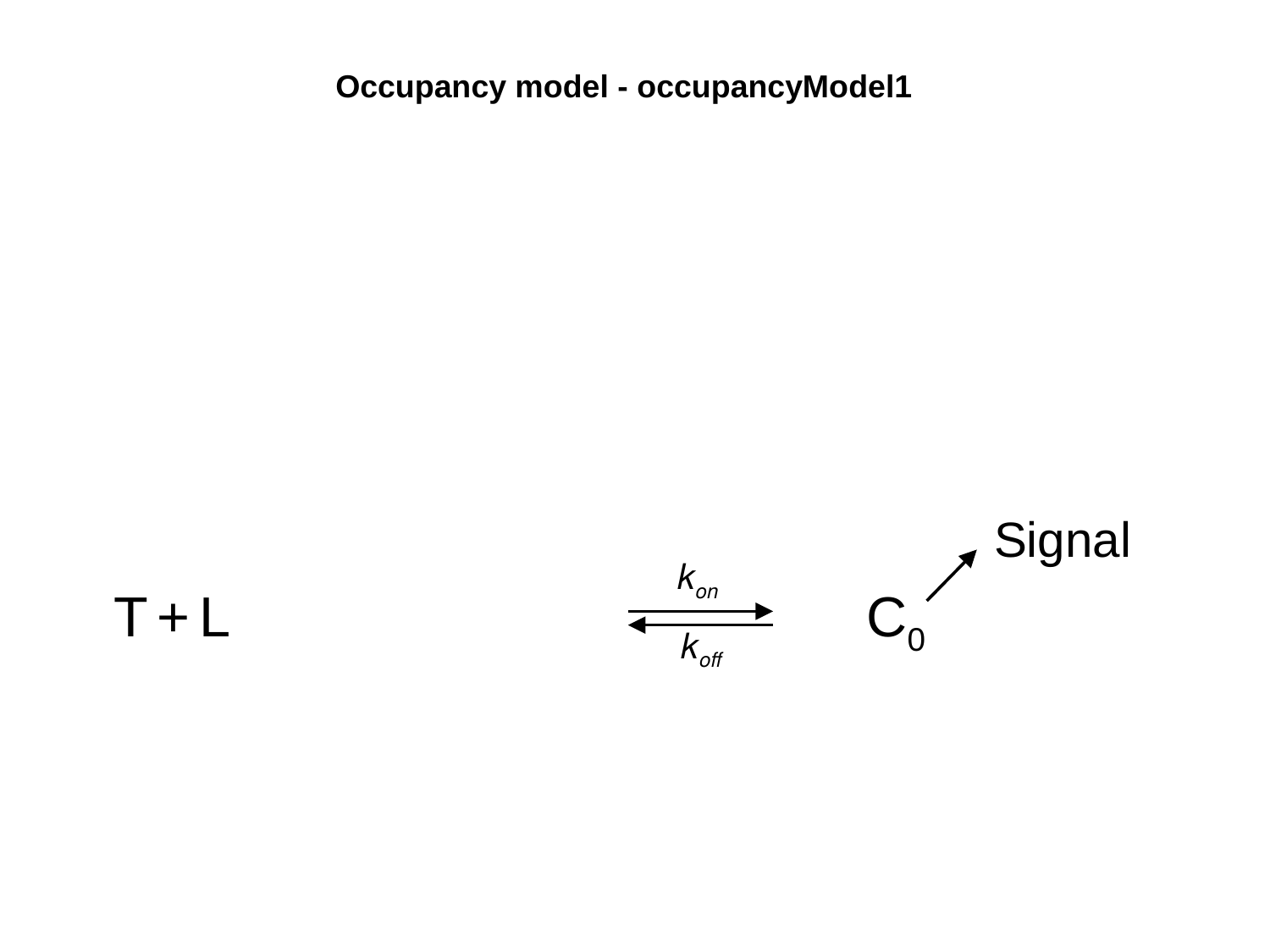

Occupancy model - occupancyModel1
Signal
kon
T + L
C0
koff